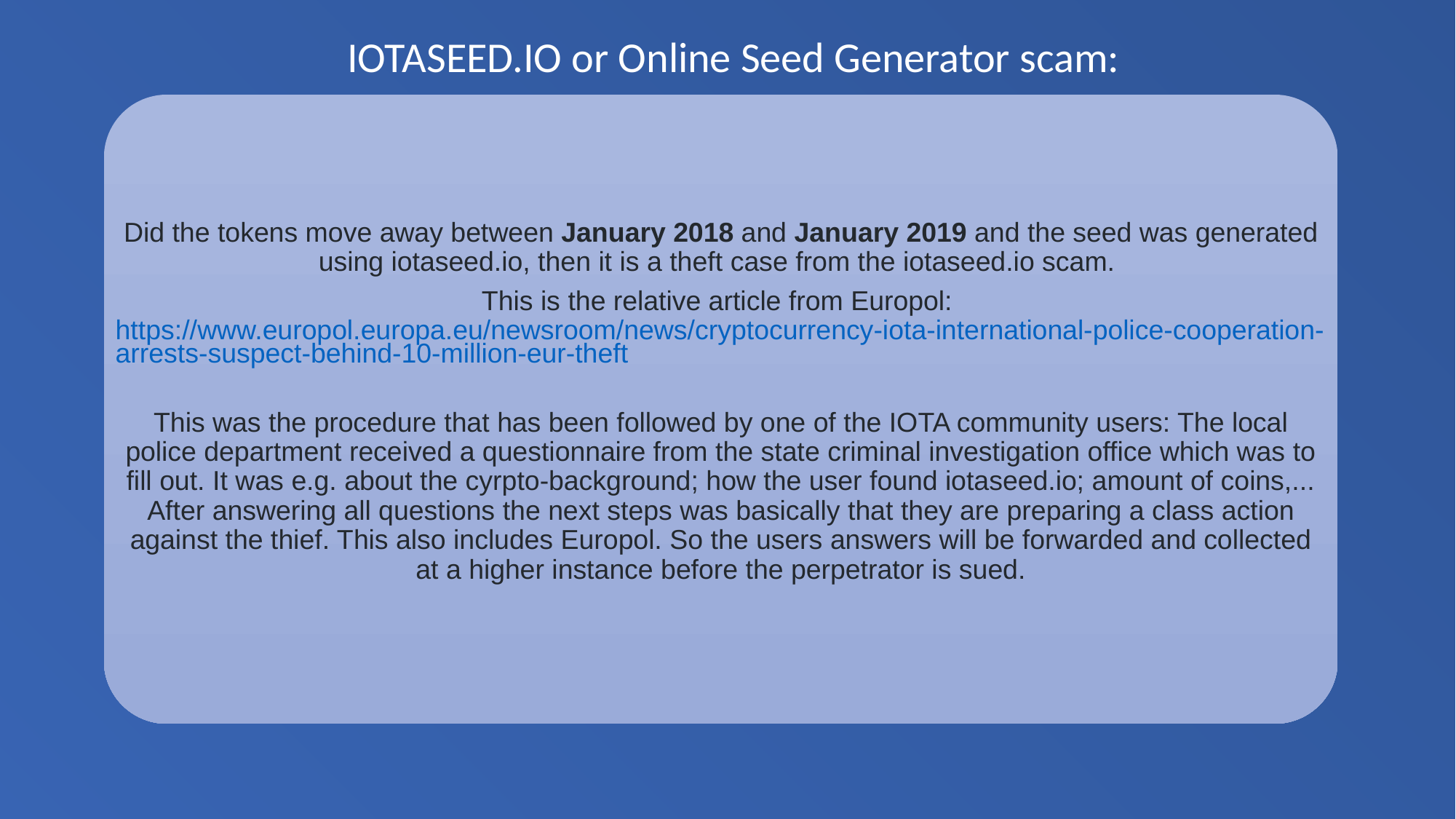

IOTASEED.IO or Online Seed Generator scam:

Did the tokens move away between January 2018 and January 2019 and the seed was generated using iotaseed.io, then it is a theft case from the iotaseed.io scam.
This is the relative article from Europol: https://www.europol.europa.eu/newsroom/news/cryptocurrency-iota-international-police-cooperation-arrests-suspect-behind-10-million-eur-theft
This was the procedure that has been followed by one of the IOTA community users: The local police department received a questionnaire from the state criminal investigation office which was to fill out. It was e.g. about the cyrpto-background; how the user found iotaseed.io; amount of coins,... After answering all questions the next steps was basically that they are preparing a class action against the thief. This also includes Europol. So the users answers will be forwarded and collected at a higher instance before the perpetrator is sued.